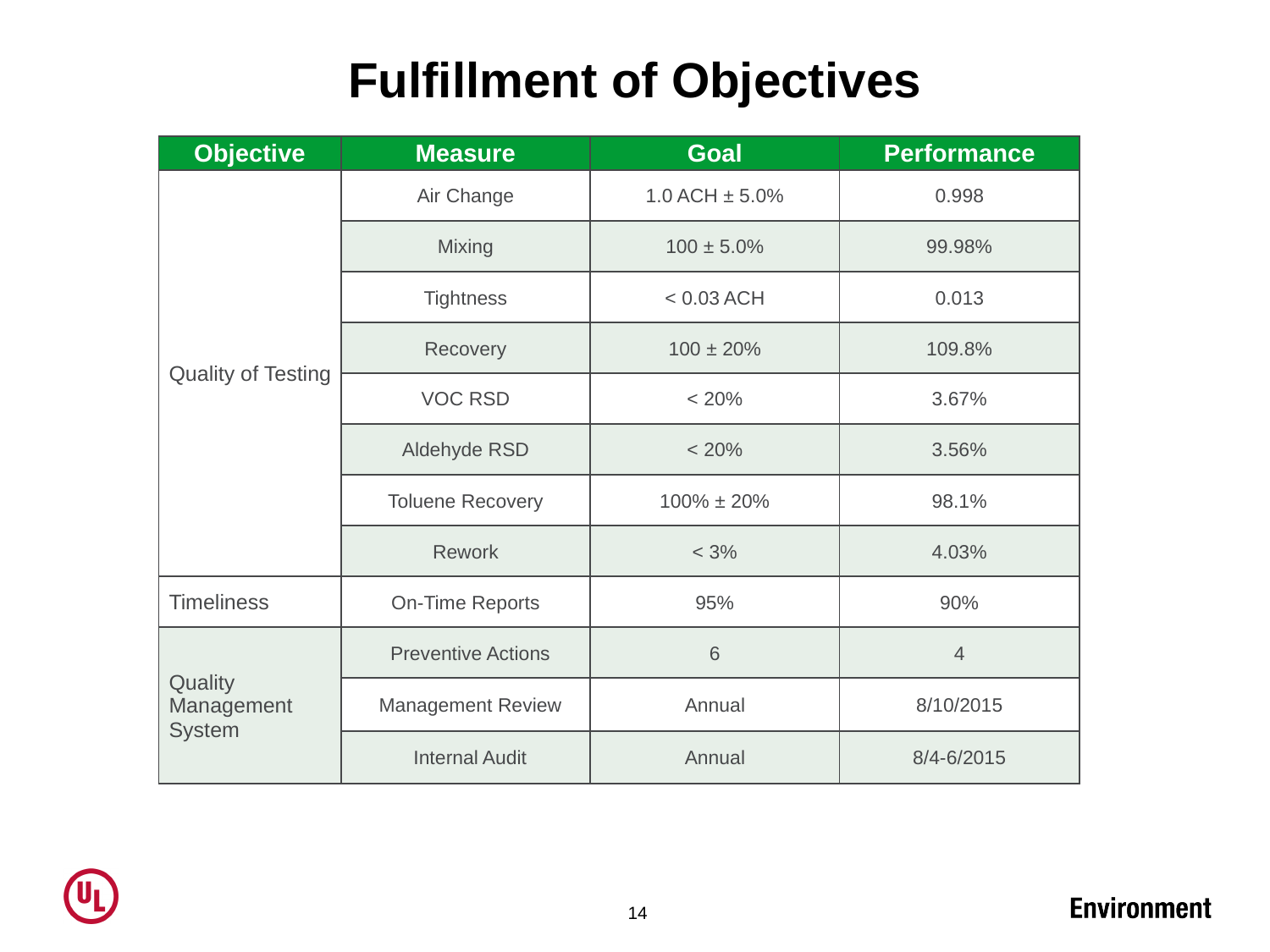

# Fulfillment of Objectives
| Objective | Measure | Goal | Performance |
| --- | --- | --- | --- |
| Quality of Testing | Air Change | 1.0 ACH ± 5.0% | 0.998 |
|  | Mixing | 100 ± 5.0% | 99.98% |
|  | Tightness | < 0.03 ACH | 0.013 |
|  | Recovery | 100 ± 20% | 109.8% |
|  | VOC RSD | < 20% | 3.67% |
|  | Aldehyde RSD | < 20% | 3.56% |
|  | Toluene Recovery | 100% ± 20% | 98.1% |
|  | Rework | < 3% | 4.03% |
| Timeliness | On-Time Reports | 95% | 90% |
| Quality Management System | Preventive Actions | 6 | 4 |
|  | Management Review | Annual | 8/10/2015 |
|  | Internal Audit | Annual | 8/4-6/2015 |
|  |  |  |  |
14